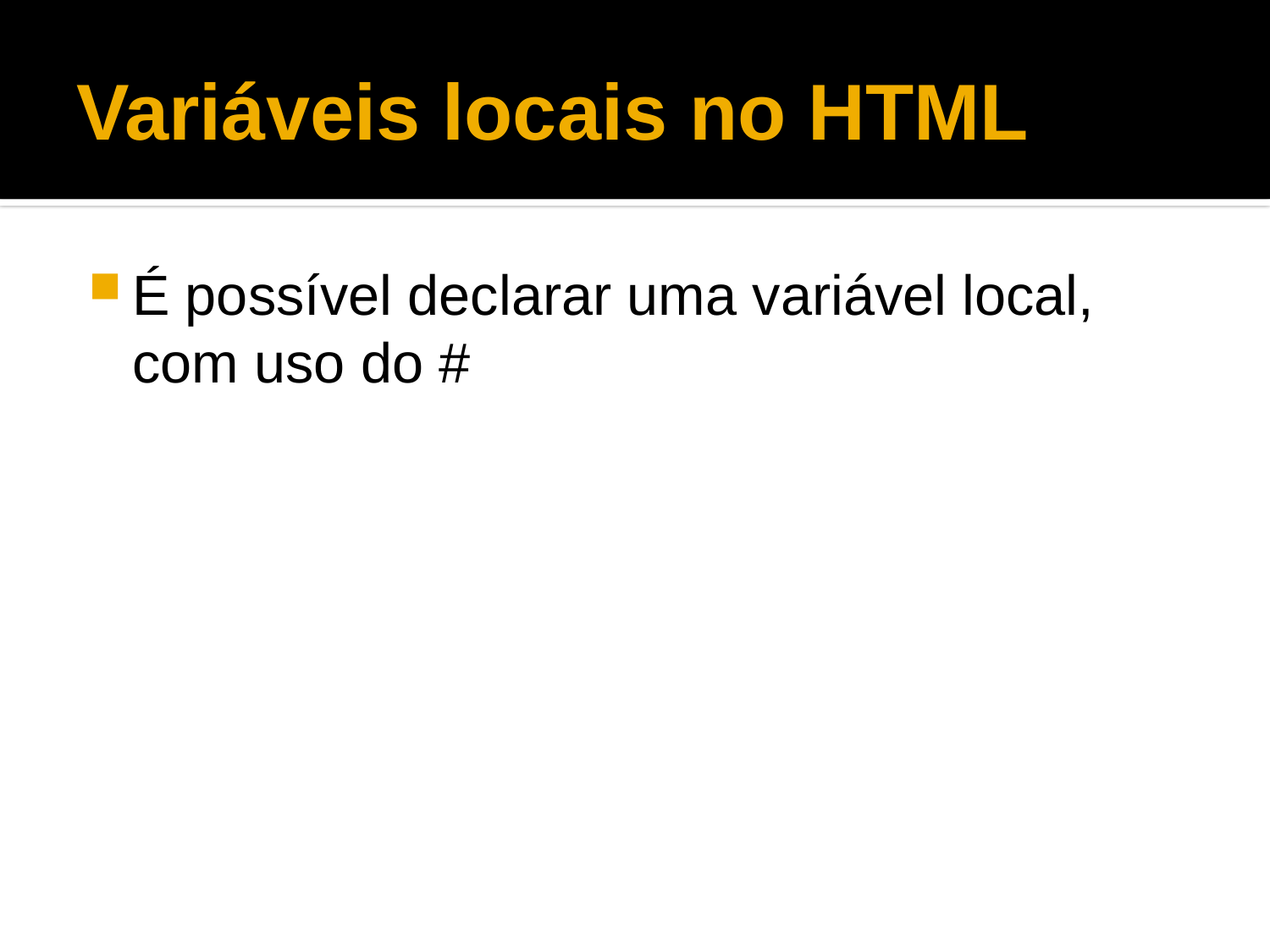

# Variáveis locais no HTML
É possível declarar uma variável local, com uso do #